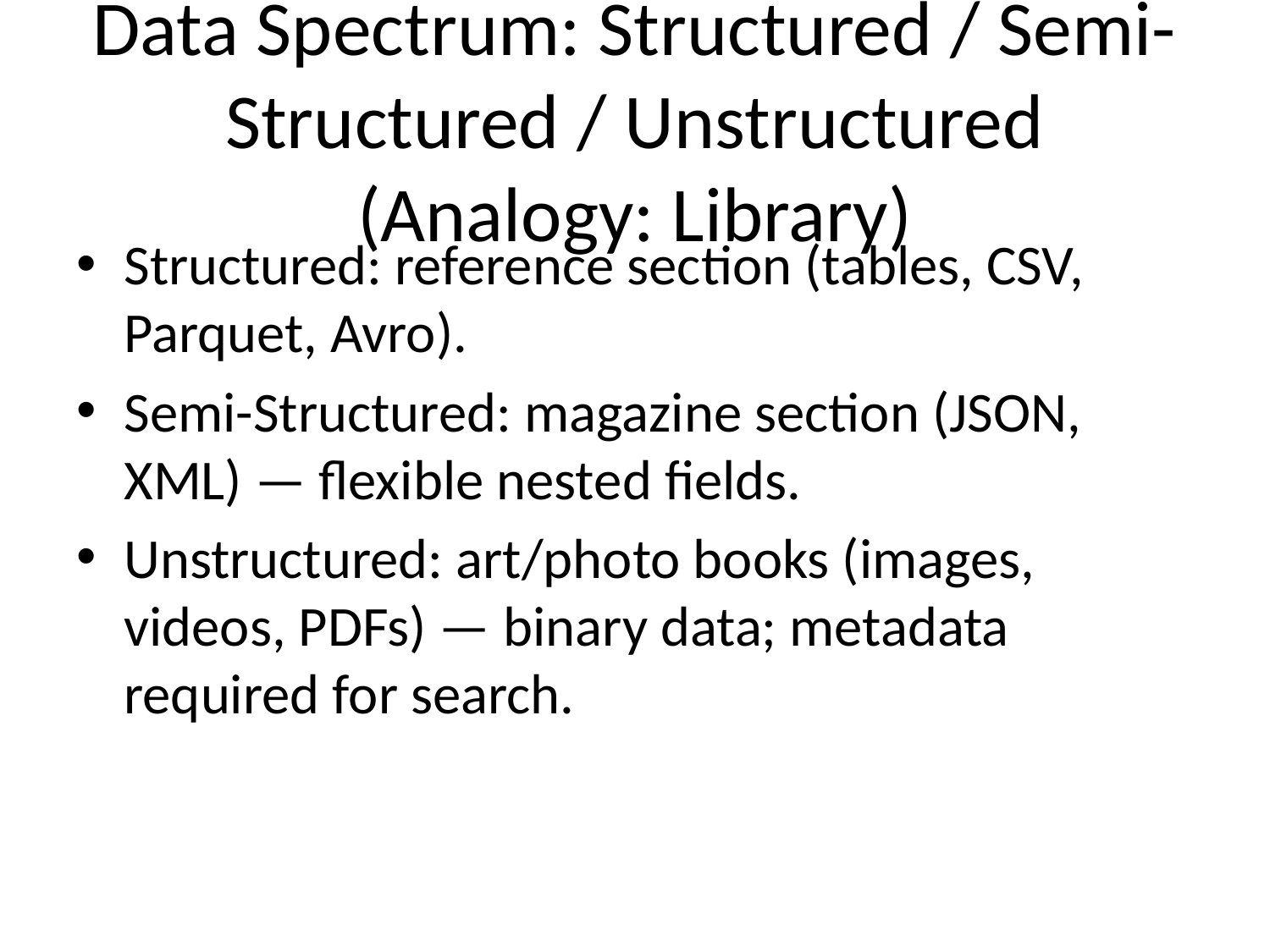

# Data Spectrum: Structured / Semi-Structured / Unstructured (Analogy: Library)
Structured: reference section (tables, CSV, Parquet, Avro).
Semi-Structured: magazine section (JSON, XML) — flexible nested fields.
Unstructured: art/photo books (images, videos, PDFs) — binary data; metadata required for search.